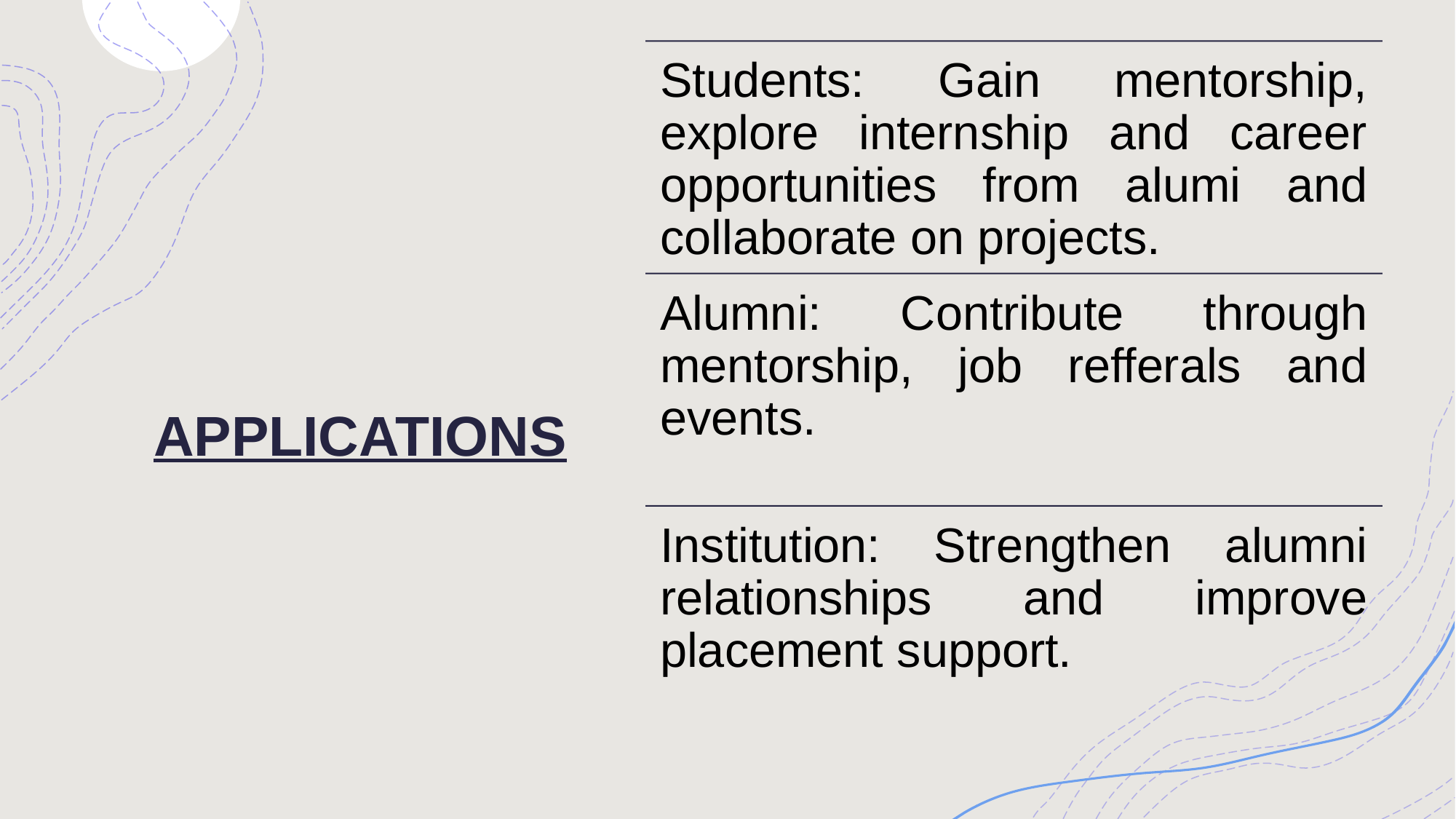

Students: Gain mentorship, explore internship and career opportunities from alumi and collaborate on projects.
Alumni: Contribute through mentorship, job refferals and events.
Institution: Strengthen alumni relationships and improve placement support.
# APPLICATIONS